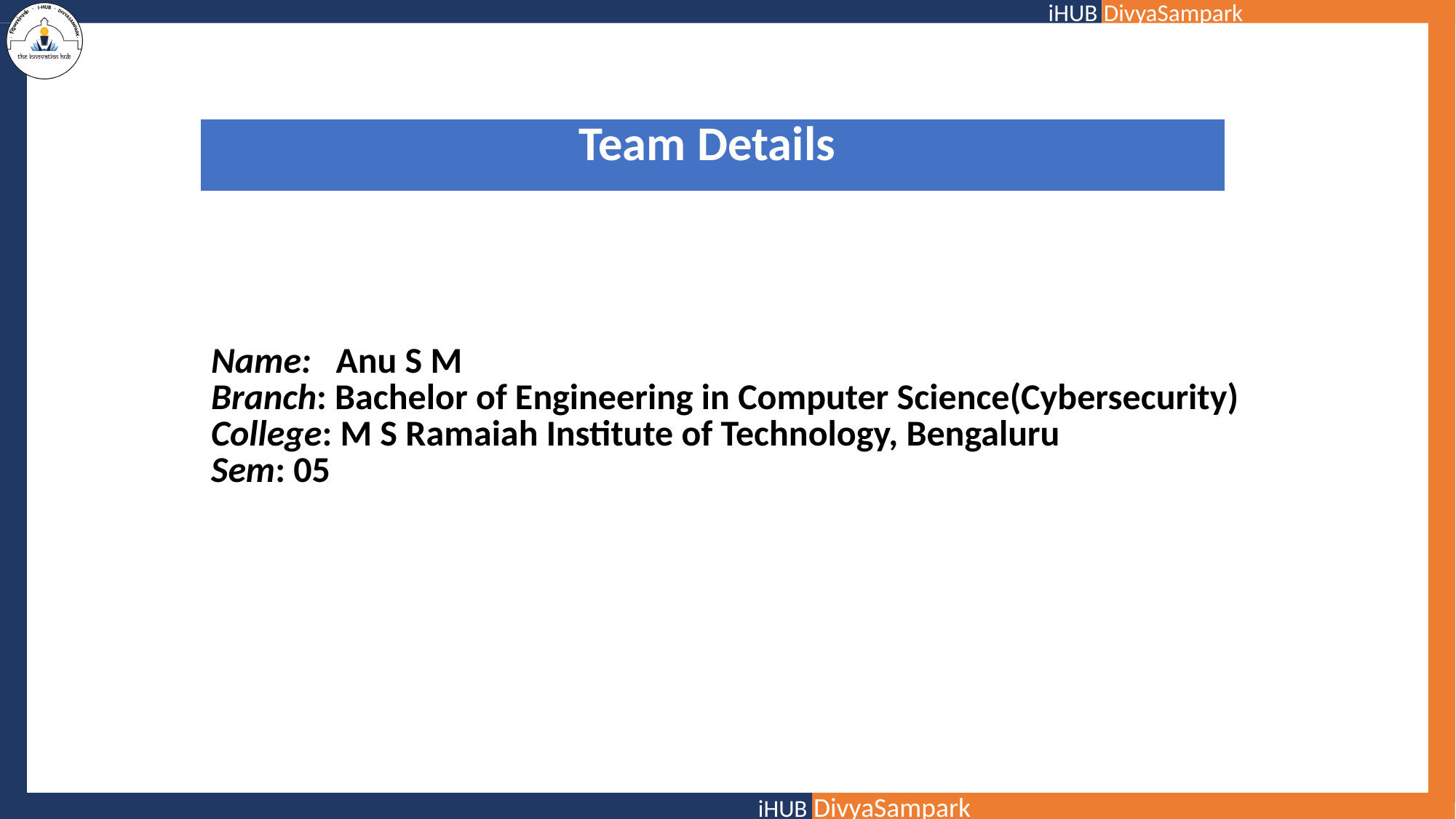

| Team Details |
| --- |
| Name: Anu S M Branch: Bachelor of Engineering in Computer Science(Cybersecurity) College: M S Ramaiah Institute of Technology, Bengaluru Sem: 05 |
| --- |